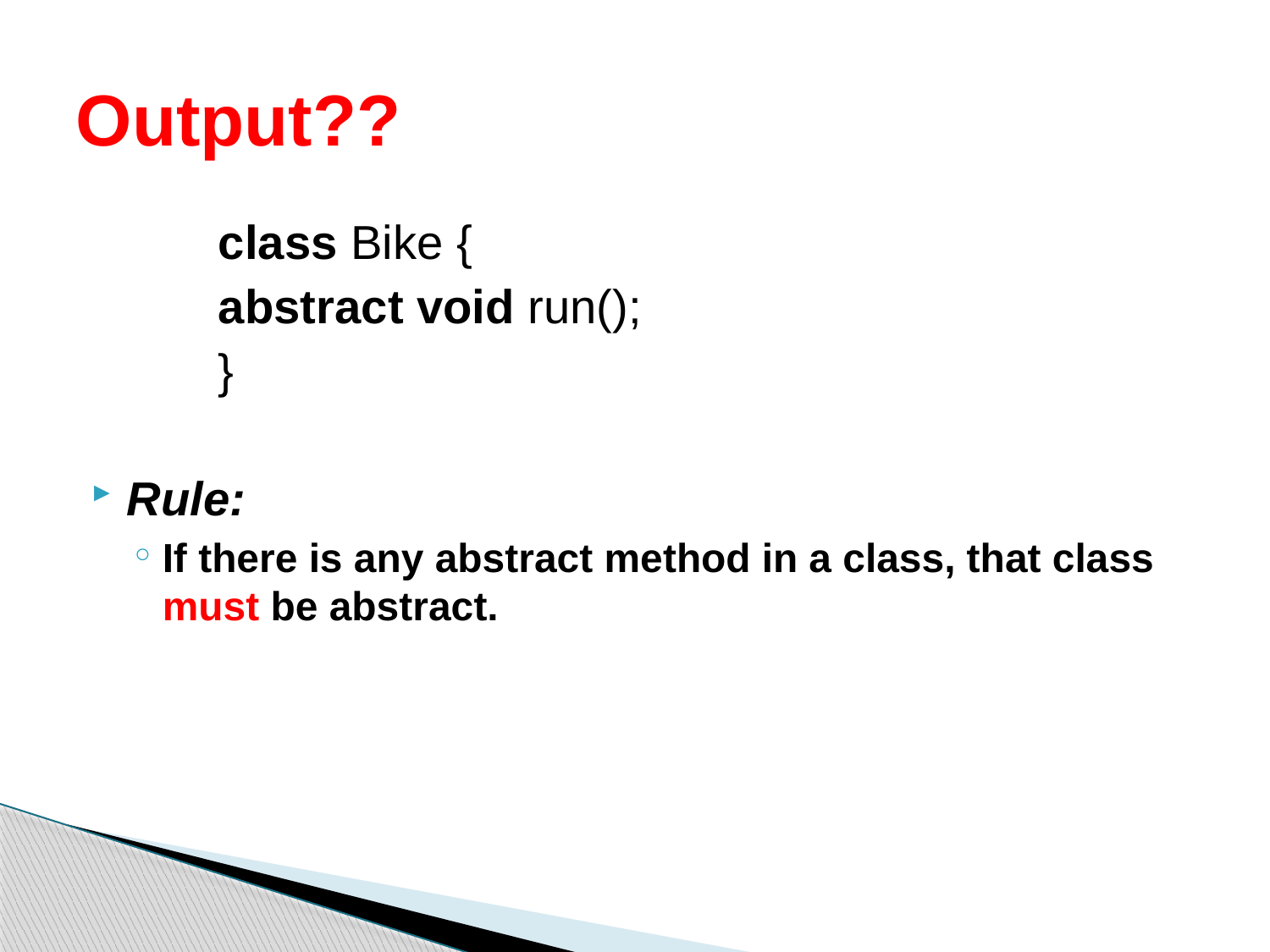

# Output??
	class Bike {
	abstract void run();
	}

Rule:
If there is any abstract method in a class, that class must be abstract.